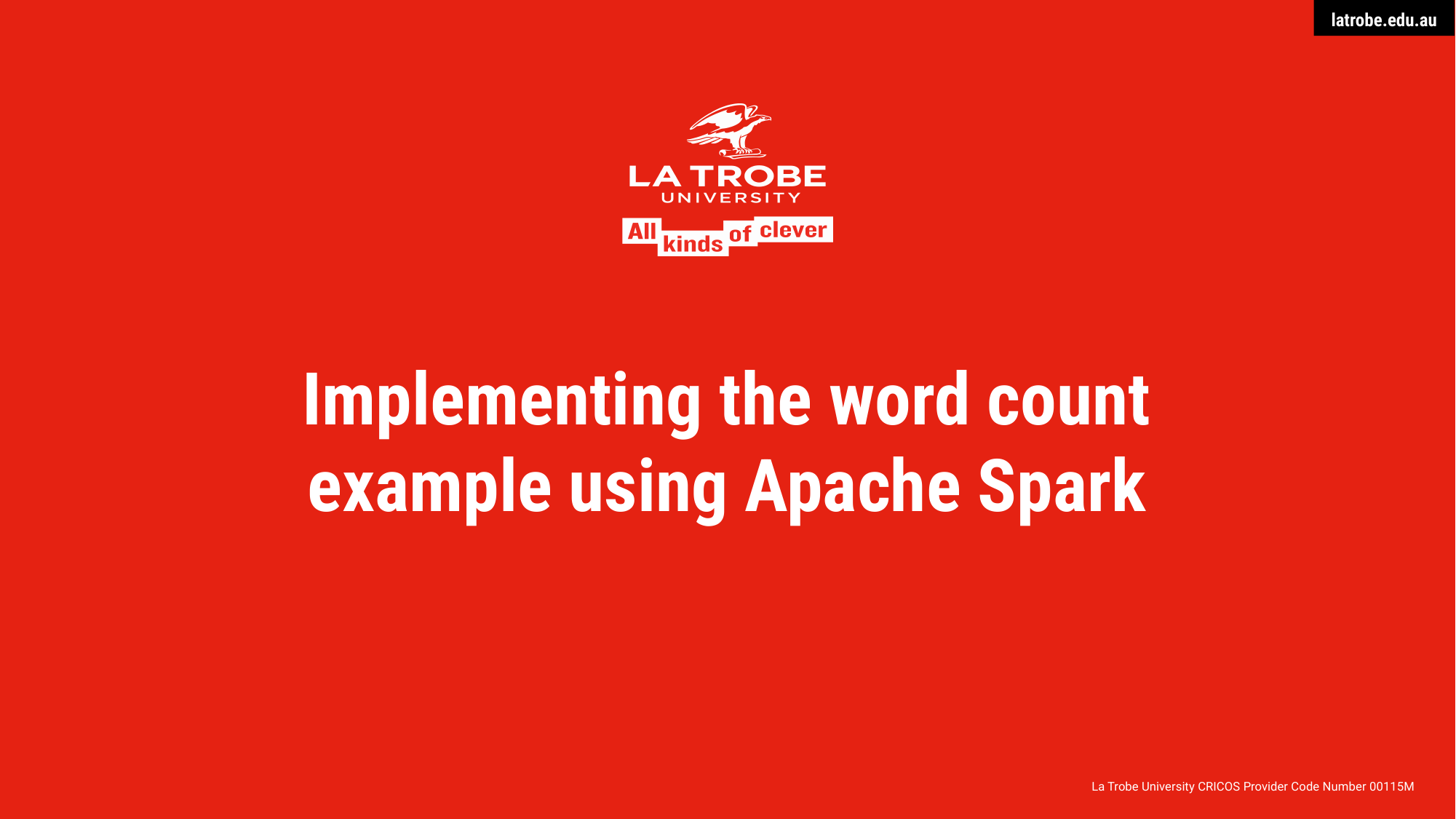

# Implementing the word count example using Apache Spark